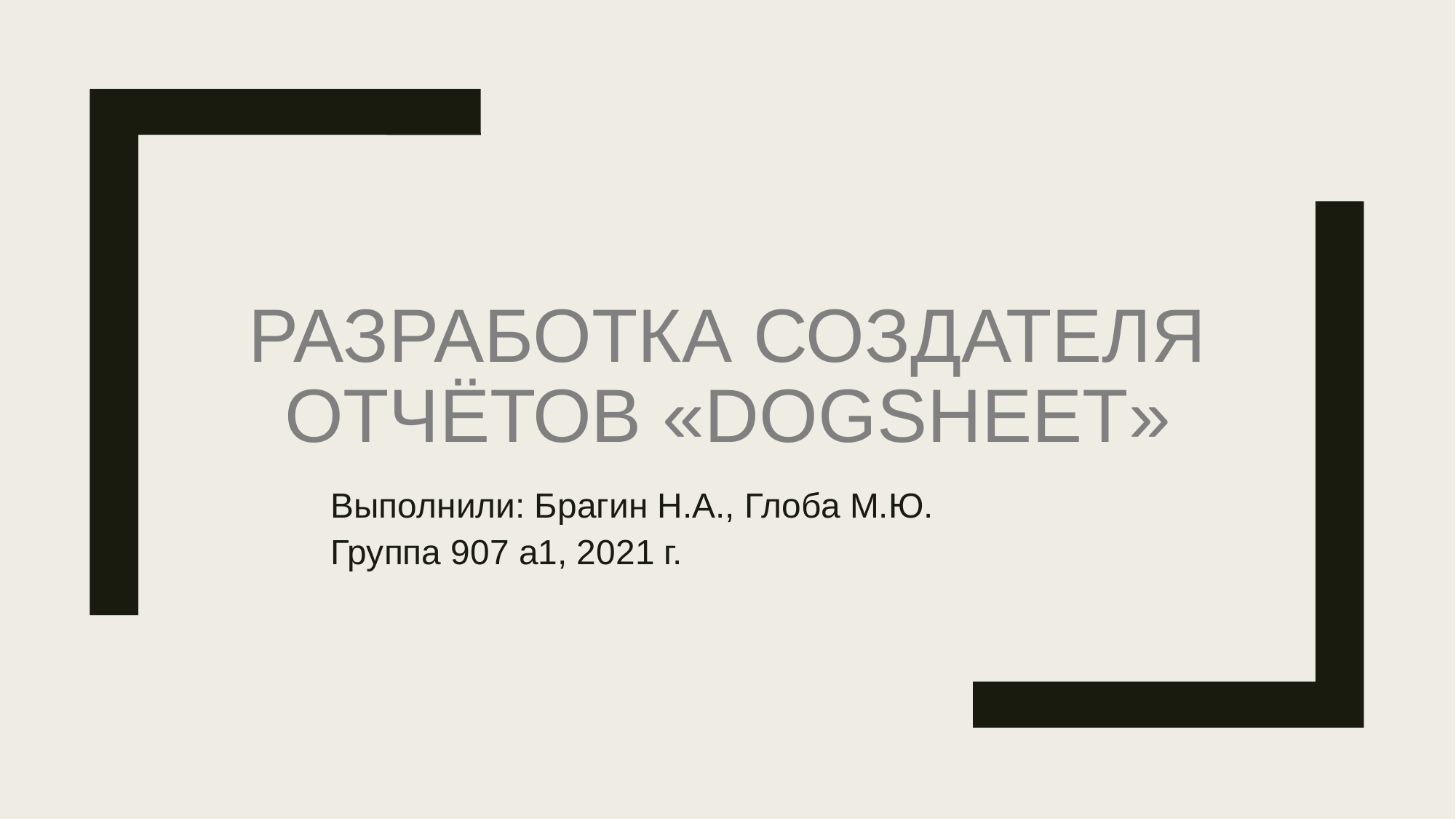

# Разработка создателя отчётов «Dogsheet»
Выполнили: Брагин Н.А., Глоба М.Ю.
Группа 907 а1, 2021 г.